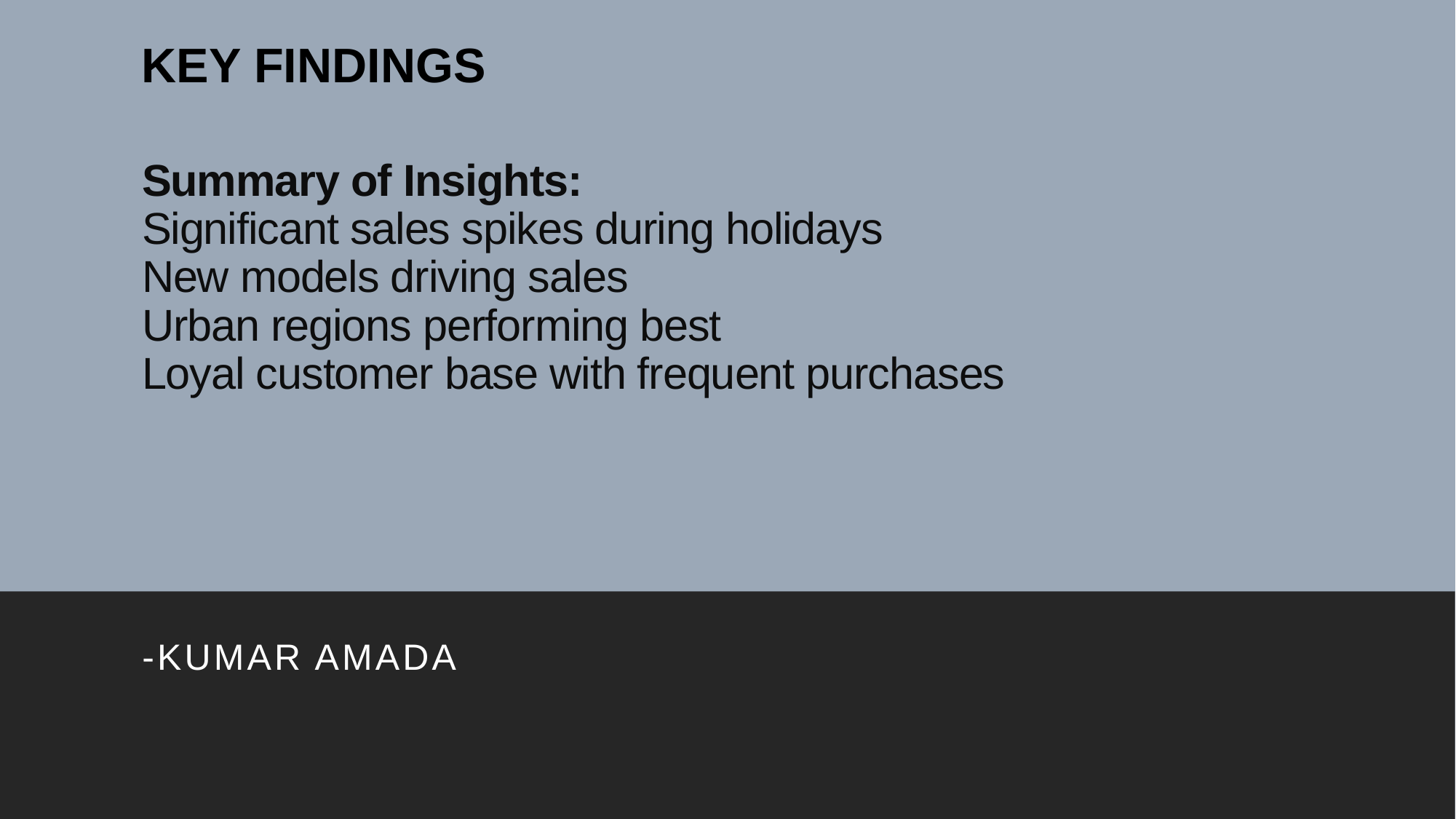

KEY FINDINGS
# Summary of Insights: Significant sales spikes during holidays New models driving sales Urban regions performing best Loyal customer base with frequent purchases

-Kumar amada